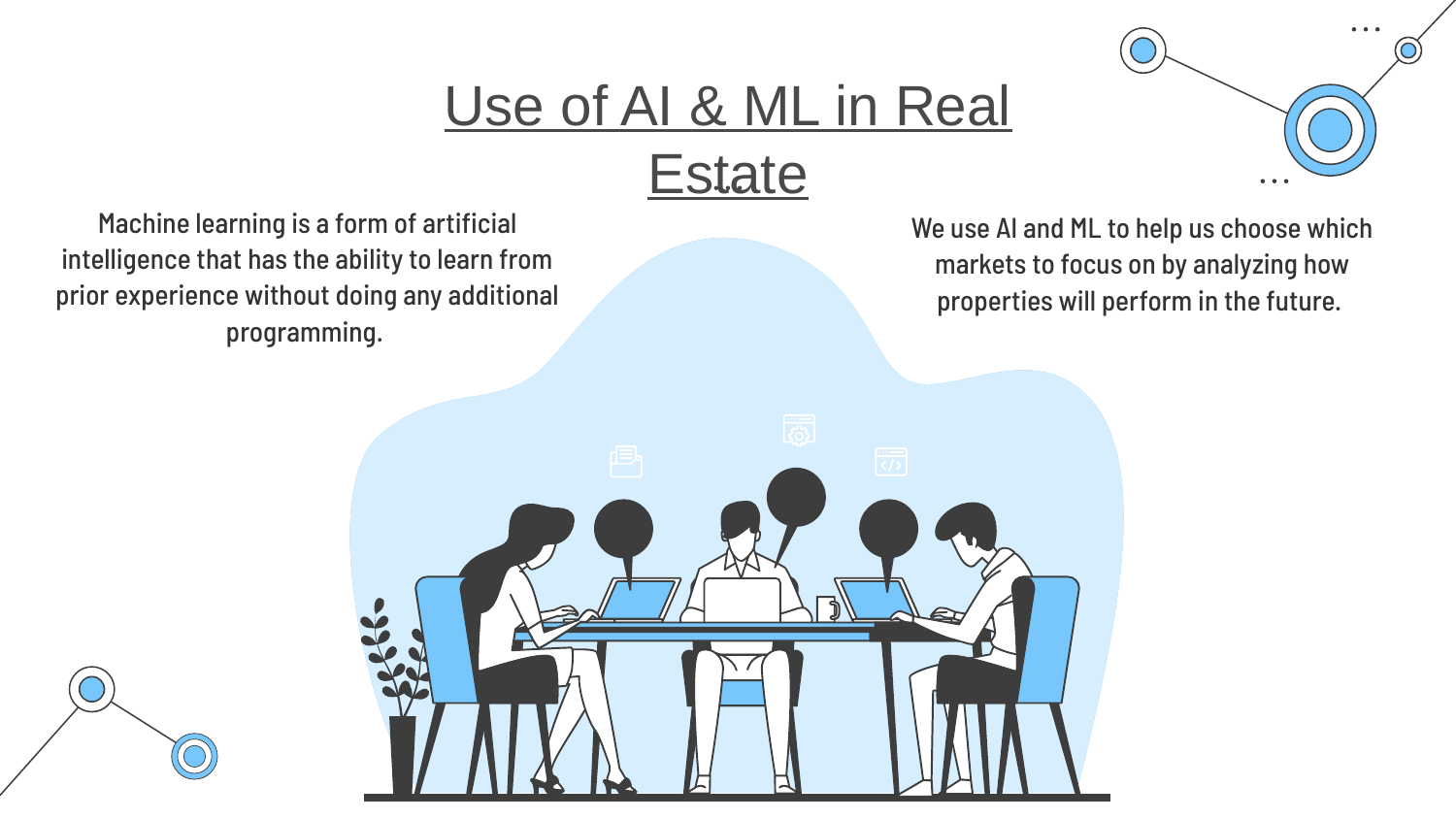

# Use of AI & ML in Real Estate

Machine learning is a form of artificial intelligence that has the ability to learn from prior experience without doing any additional programming.
We use AI and ML to help us choose which markets to focus on by analyzing how properties will perform in the future.